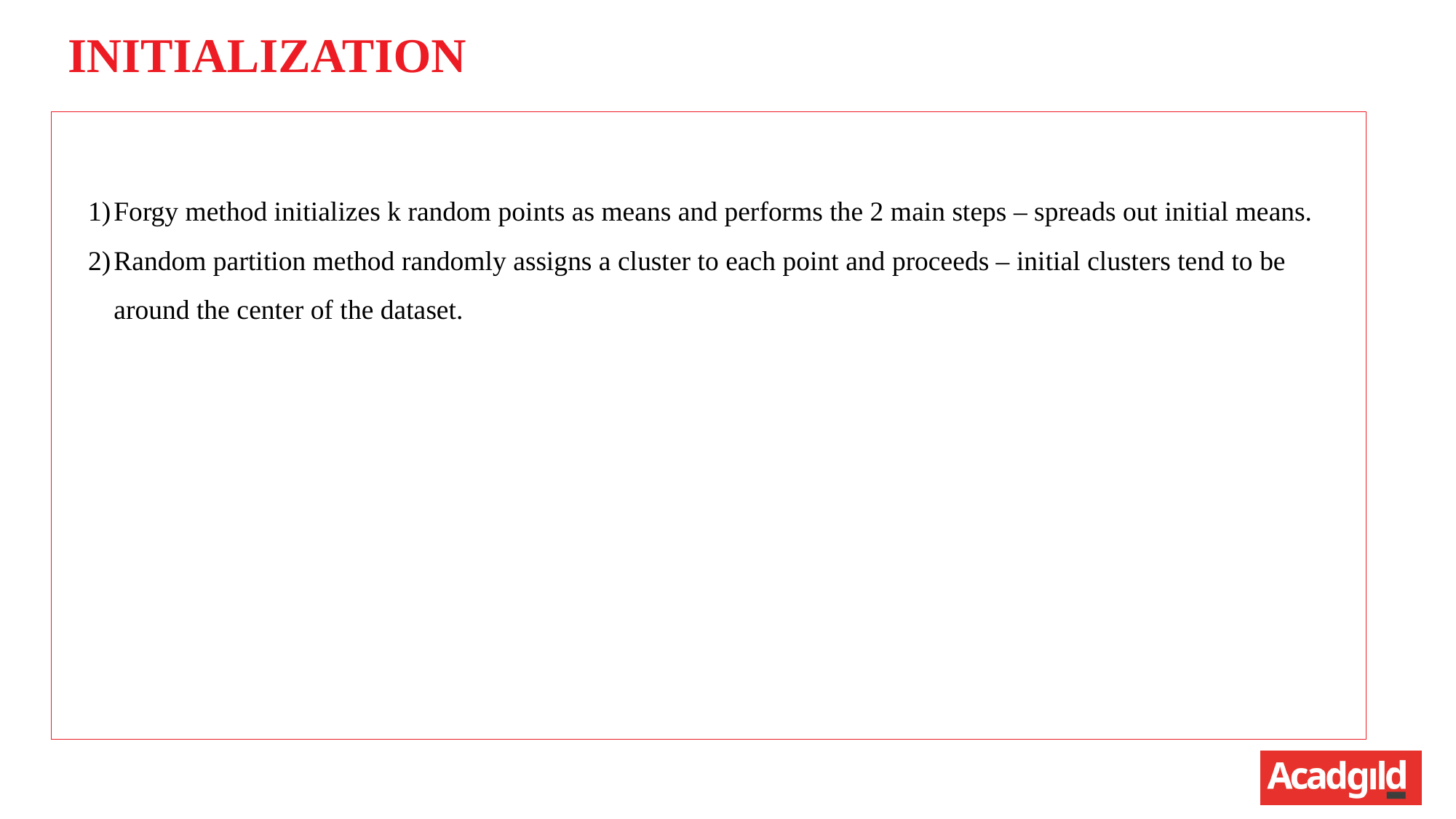

INITIALIZATION

Forgy method initializes k random points as means and performs the 2 main steps – spreads out initial means.
Random partition method randomly assigns a cluster to each point and proceeds – initial clusters tend to be around the center of the dataset.